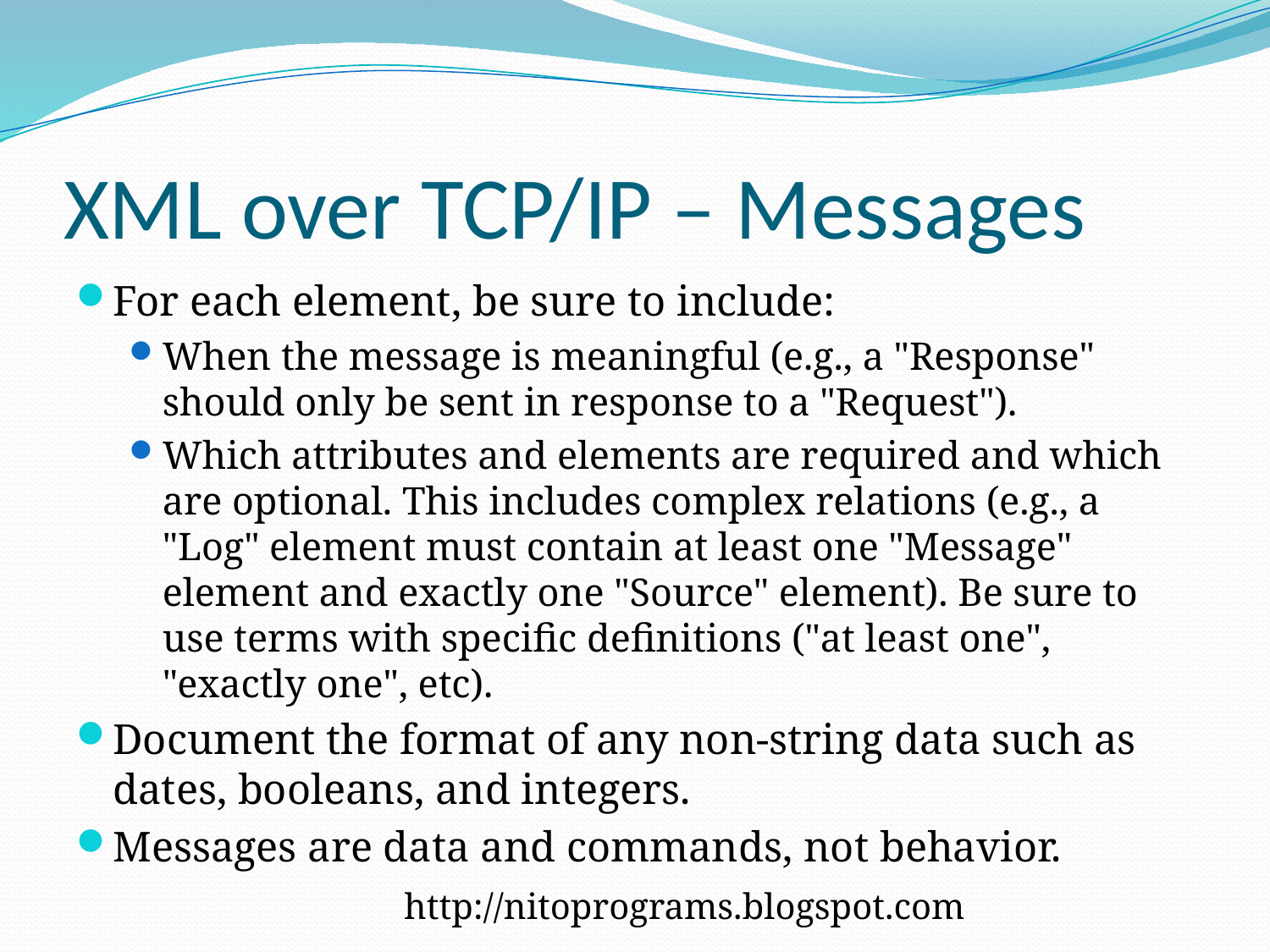

# XML over TCP/IP – Messages
For each element, be sure to include:
When the message is meaningful (e.g., a "Response" should only be sent in response to a "Request").
Which attributes and elements are required and which are optional. This includes complex relations (e.g., a "Log" element must contain at least one "Message" element and exactly one "Source" element). Be sure to use terms with specific definitions ("at least one", "exactly one", etc).
Document the format of any non-string data such as dates, booleans, and integers.
Messages are data and commands, not behavior.
http://nitoprograms.blogspot.com